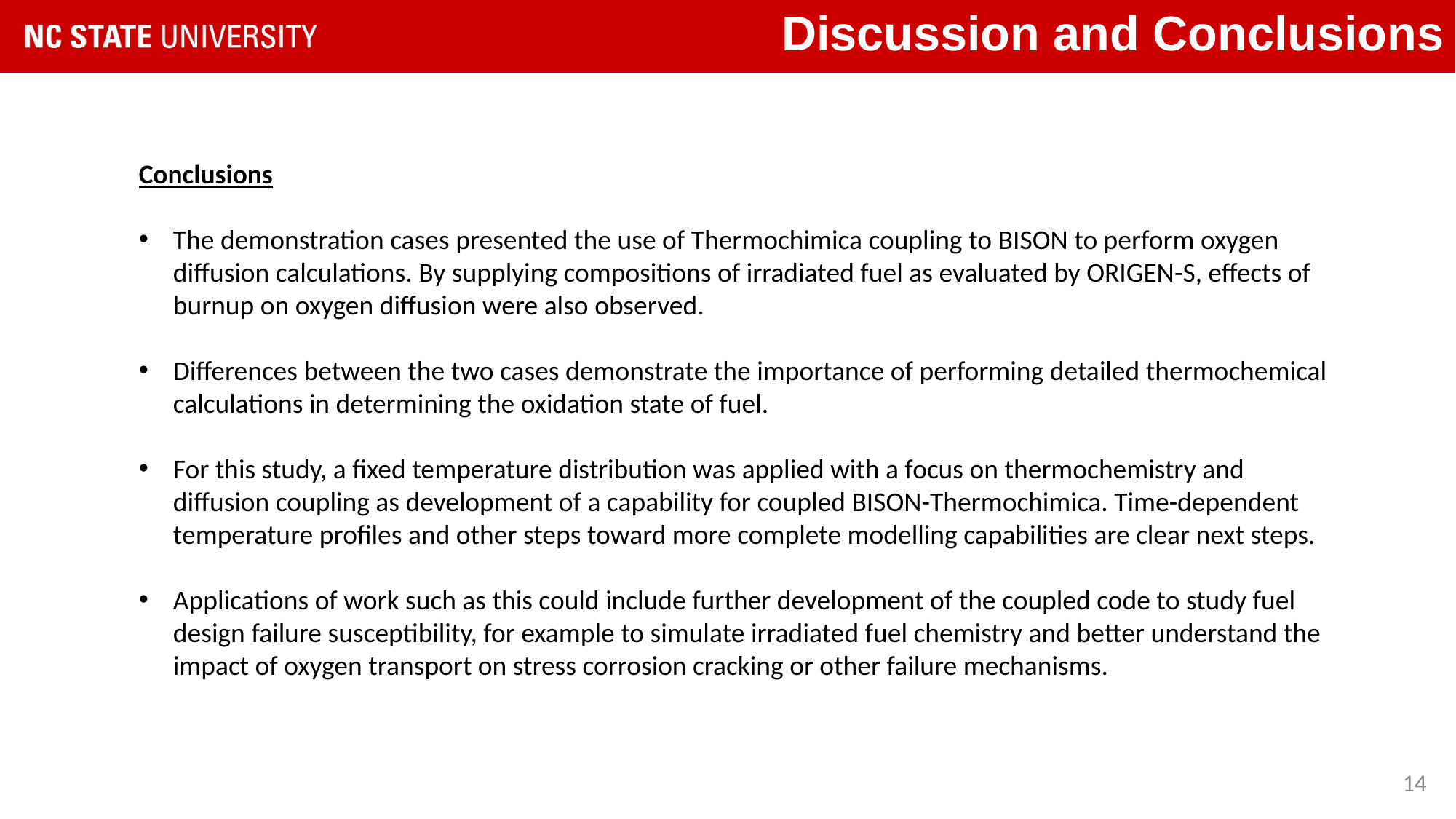

Discussion and Conclusions
Conclusions

The demonstration cases presented the use of Thermochimica coupling to BISON to perform oxygen diffusion calculations. By supplying compositions of irradiated fuel as evaluated by ORIGEN-S, effects of burnup on oxygen diffusion were also observed.

Differences between the two cases demonstrate the importance of performing detailed thermochemical calculations in determining the oxidation state of fuel.

For this study, a fixed temperature distribution was applied with a focus on thermochemistry and diffusion coupling as development of a capability for coupled BISON-Thermochimica. Time-dependent temperature profiles and other steps toward more complete modelling capabilities are clear next steps.

Applications of work such as this could include further development of the coupled code to study fuel design failure susceptibility, for example to simulate irradiated fuel chemistry and better understand the impact of oxygen transport on stress corrosion cracking or other failure mechanisms.

14